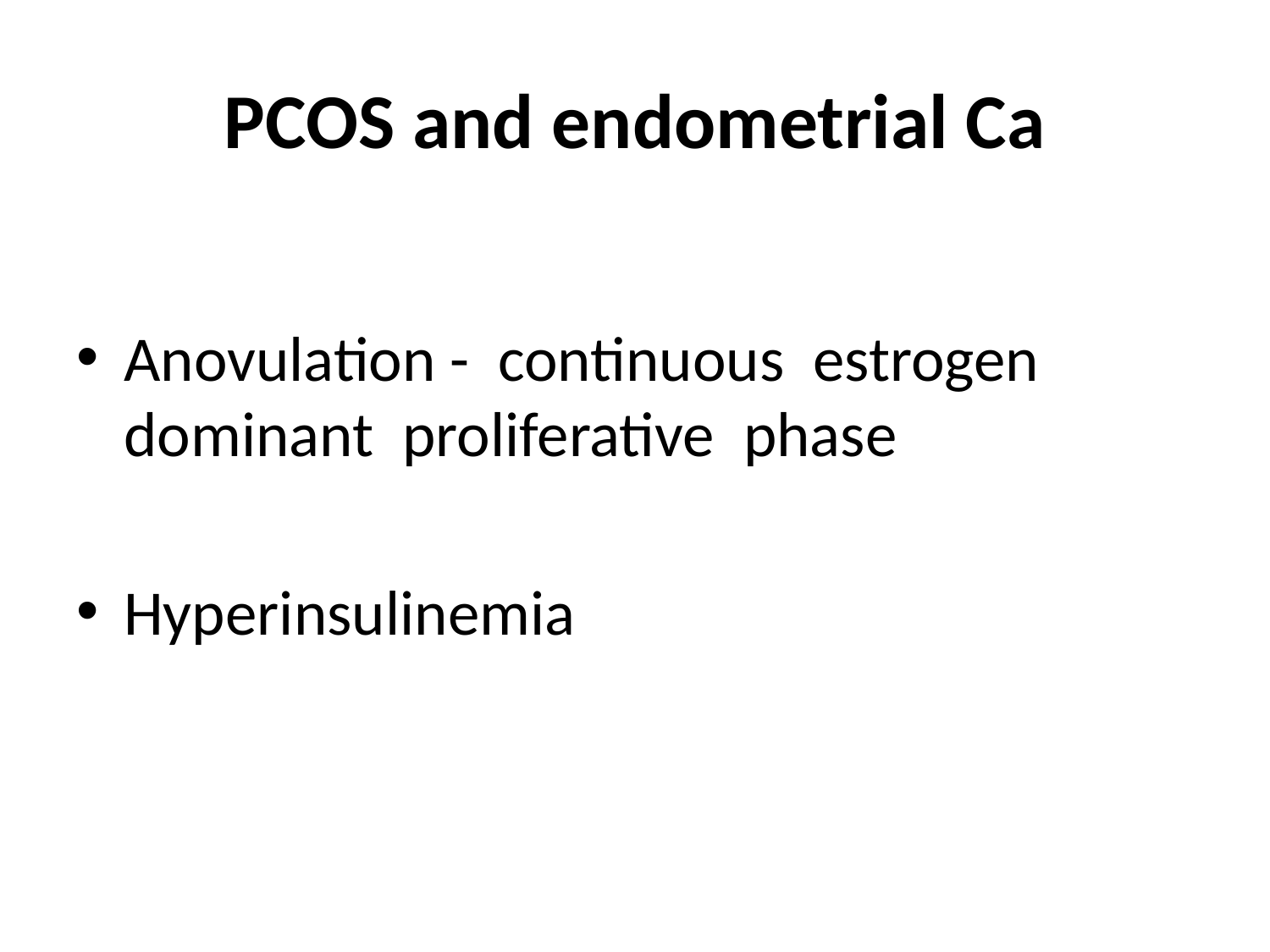

# PCOS and endometrial Ca

Anovulation -  continuous  estrogen dominant  proliferative  phase

Hyperinsulinemia